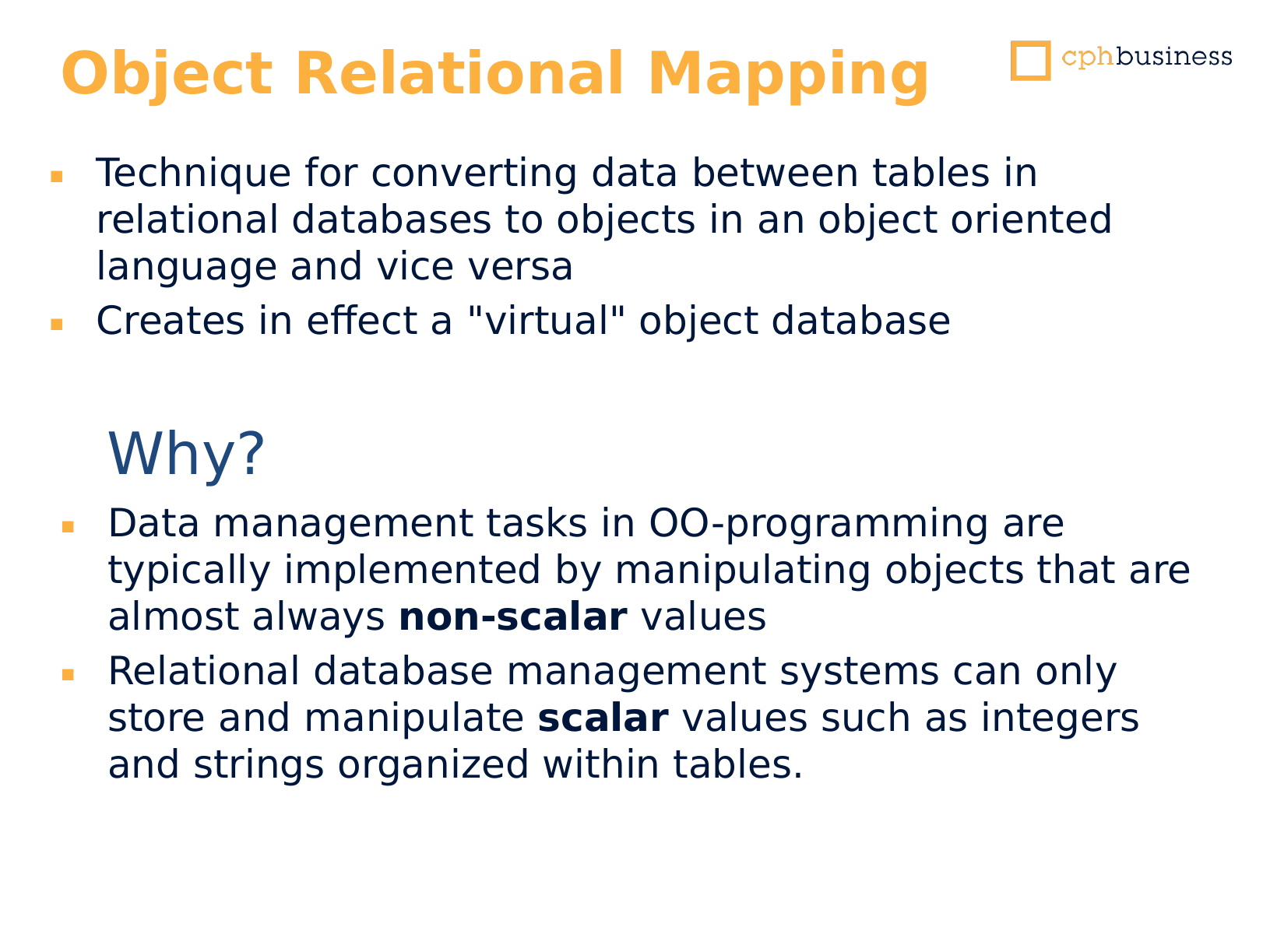

# Object Relational Mapping
Technique for converting data between tables in relational databases to objects in an object oriented language and vice versa
Creates in effect a "virtual" object database
Why?
Data management tasks in OO-programming are typically implemented by manipulating objects that are almost always non-scalar values
Relational database management systems can only store and manipulate scalar values such as integers and strings organized within tables.